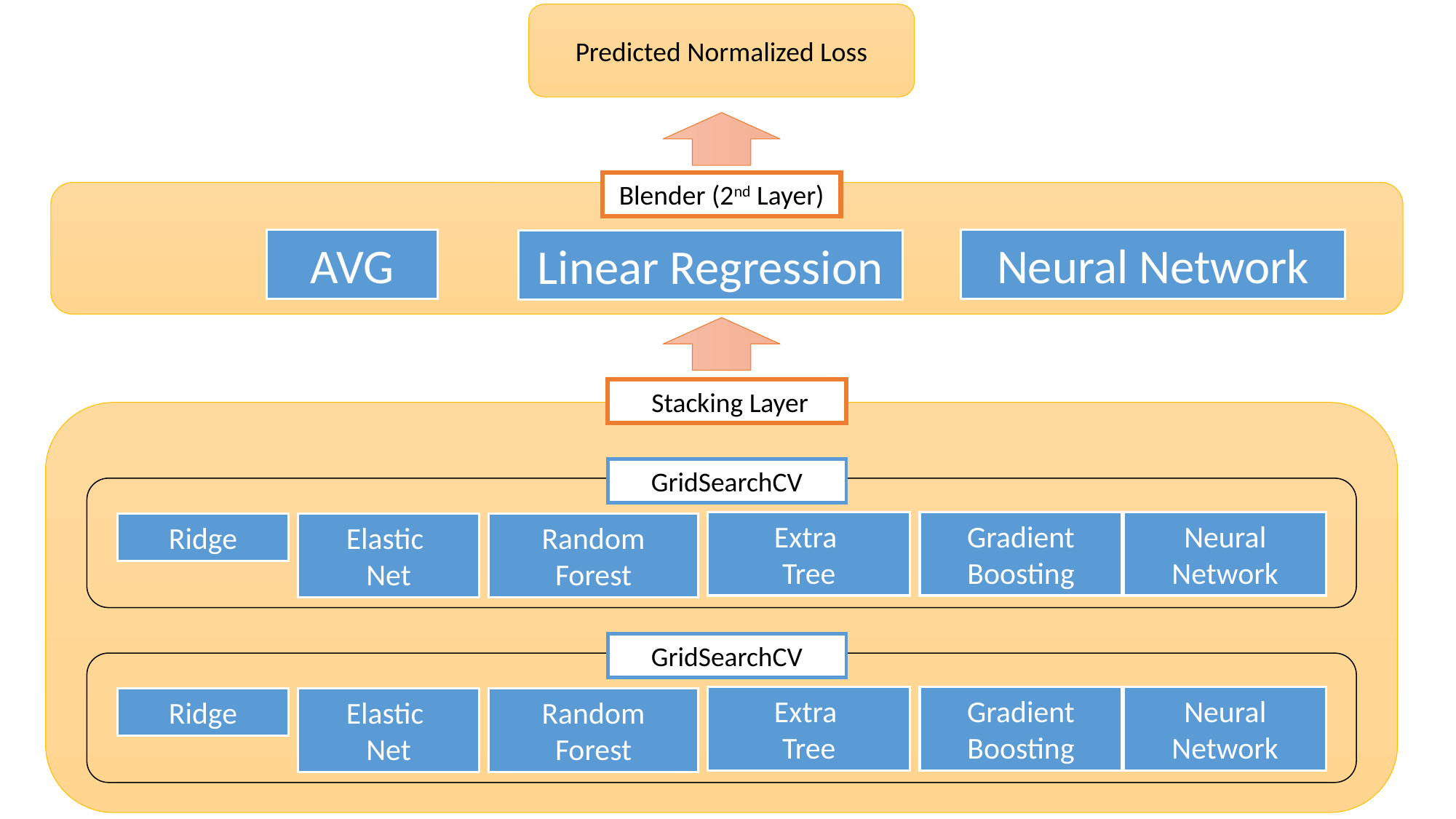

Predicted Normalized Loss

Blender (2nd Layer)

AVG
Neural Network
Linear Regression

 Stacking Layer

GridSearchCV

Extra
Tree
Gradient Boosting
Neural Network
Elastic
Net
Random
Forest
Ridge
GridSearchCV

Extra
Tree
Gradient Boosting
Neural Network
Elastic
Net
Random
Forest
Ridge